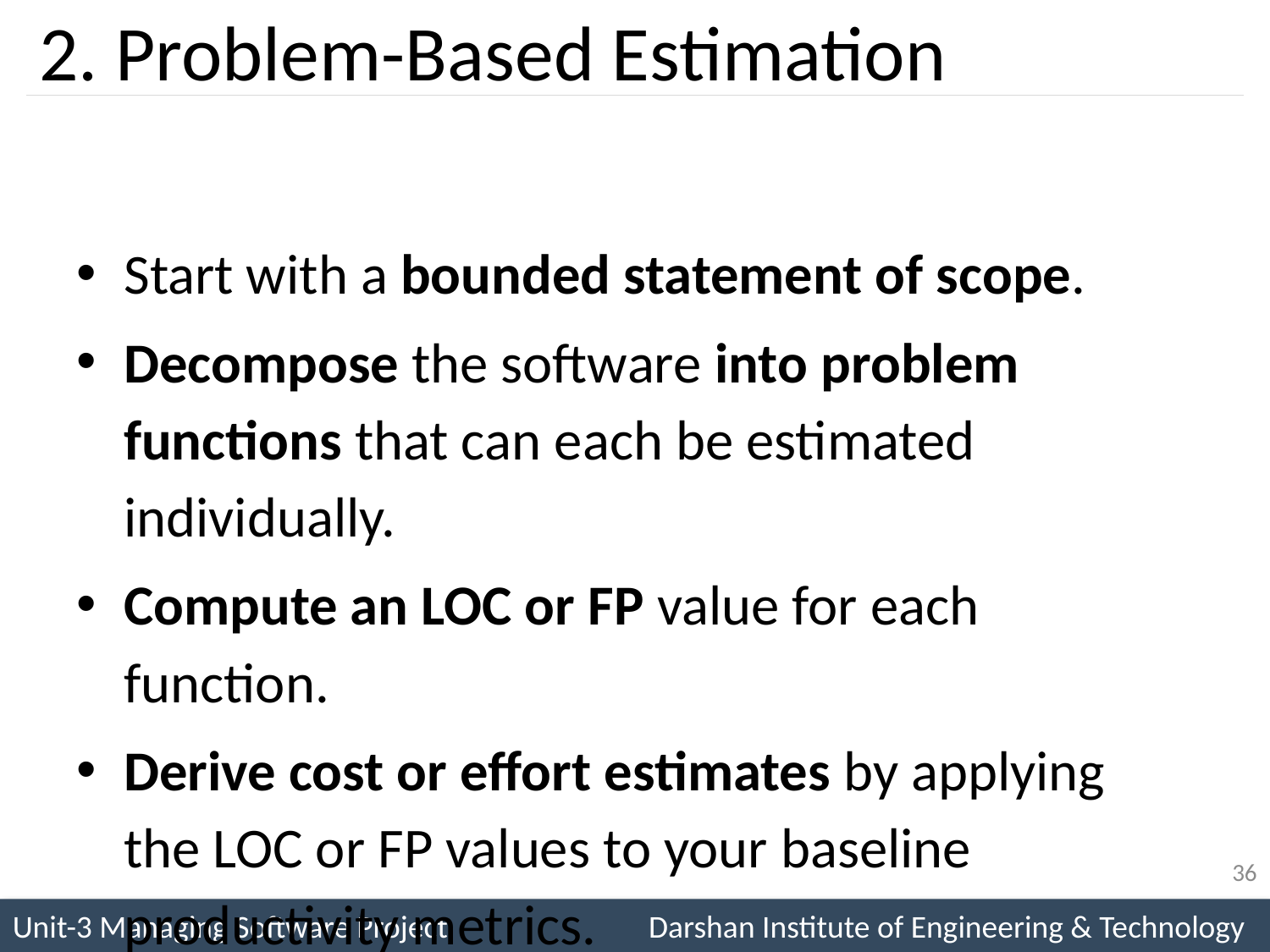

# 2. Problem-Based Estimation
Start with a bounded statement of scope.
Decompose the software into problem functions that can each be estimated individually.
Compute an LOC or FP value for each function.
Derive cost or effort estimates by applying the LOC or FP values to your baseline productivity metrics.
Ex., LOC/person-month or FP/person-month
Combine function estimates to produce an overall estimate for the entire project.
36